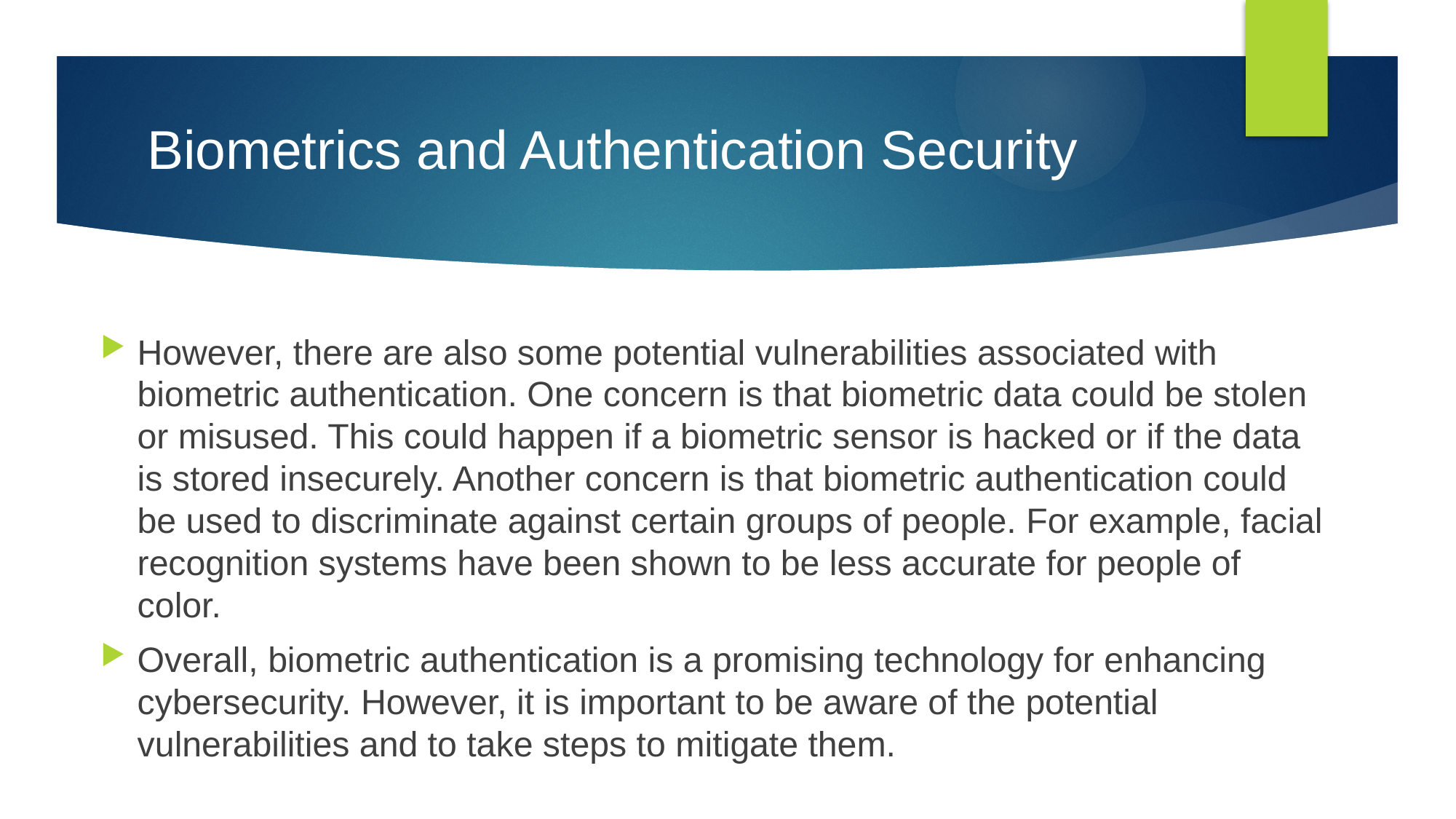

Biometrics and Authentication Security
However, there are also some potential vulnerabilities associated with biometric authentication. One concern is that biometric data could be stolen or misused. This could happen if a biometric sensor is hacked or if the data is stored insecurely. Another concern is that biometric authentication could be used to discriminate against certain groups of people. For example, facial recognition systems have been shown to be less accurate for people of color.
Overall, biometric authentication is a promising technology for enhancing cybersecurity. However, it is important to be aware of the potential vulnerabilities and to take steps to mitigate them.